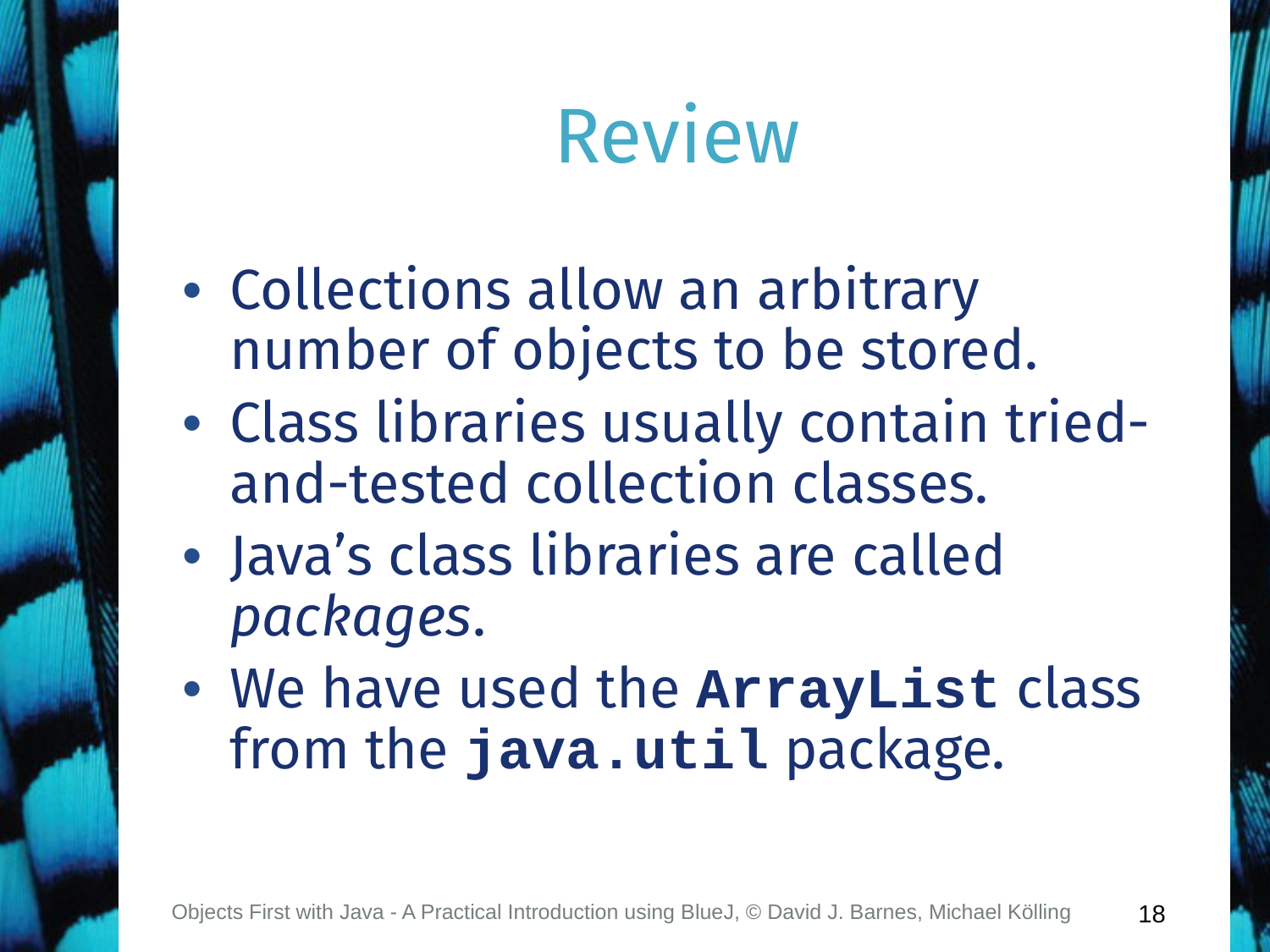

# Review
Collections allow an arbitrary number of objects to be stored.
Class libraries usually contain tried-and-tested collection classes.
Java’s class libraries are called packages.
We have used the ArrayList class from the java.util package.
Objects First with Java - A Practical Introduction using BlueJ, © David J. Barnes, Michael Kölling